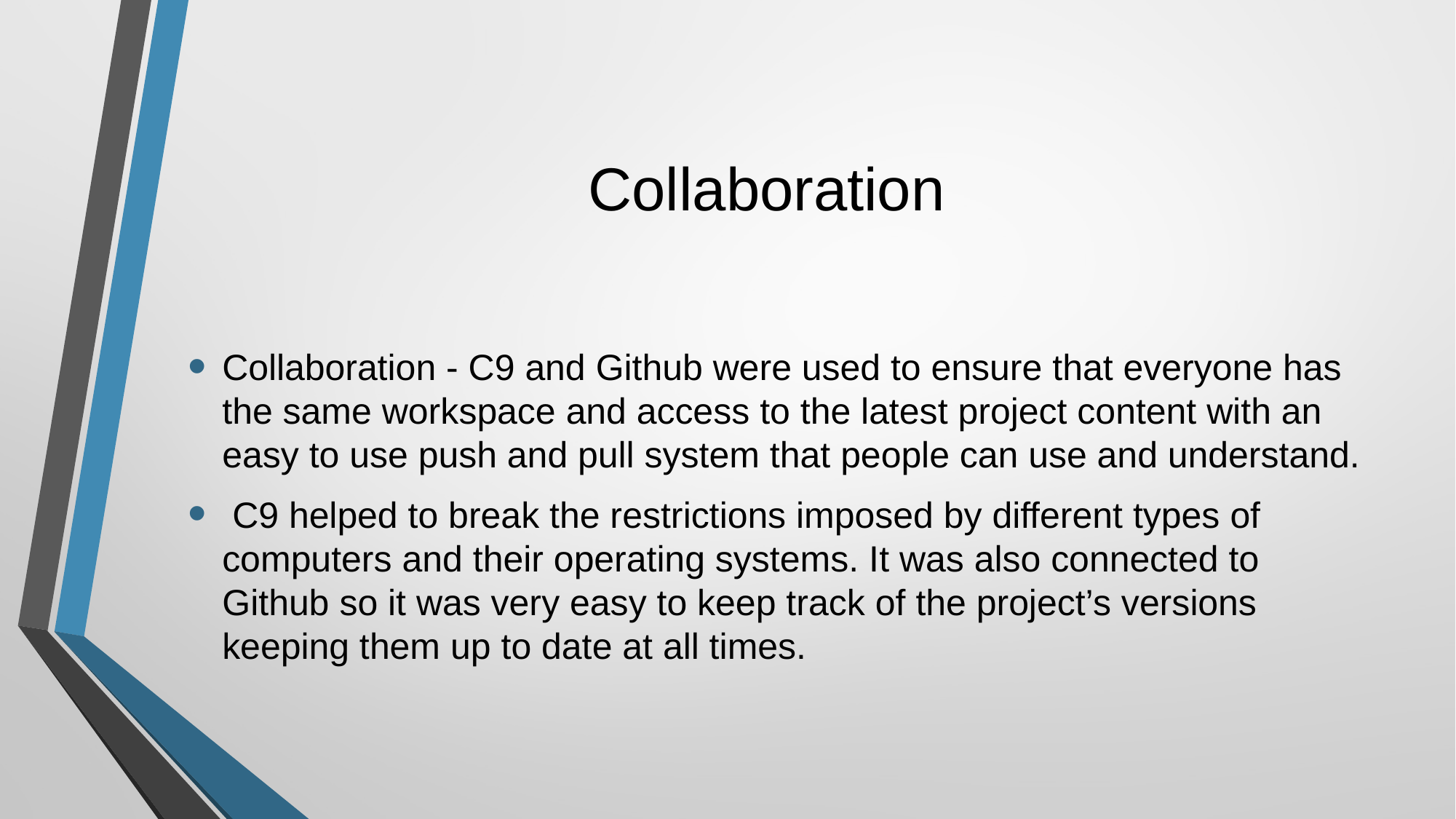

# Collaboration
Collaboration - C9 and Github were used to ensure that everyone has the same workspace and access to the latest project content with an easy to use push and pull system that people can use and understand.
 C9 helped to break the restrictions imposed by different types of computers and their operating systems. It was also connected to Github so it was very easy to keep track of the project’s versions keeping them up to date at all times.